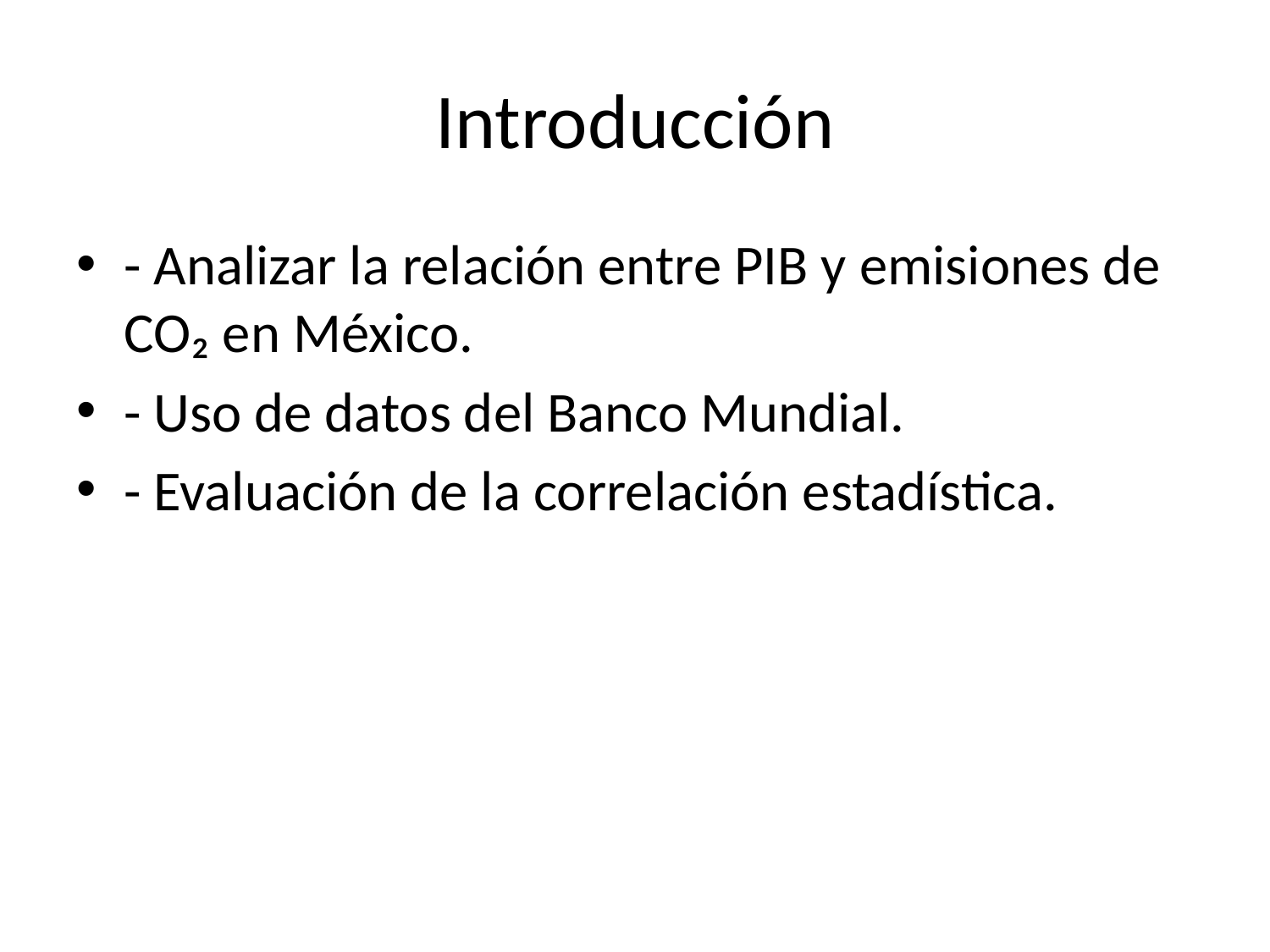

# Introducción
- Analizar la relación entre PIB y emisiones de CO₂ en México.
- Uso de datos del Banco Mundial.
- Evaluación de la correlación estadística.